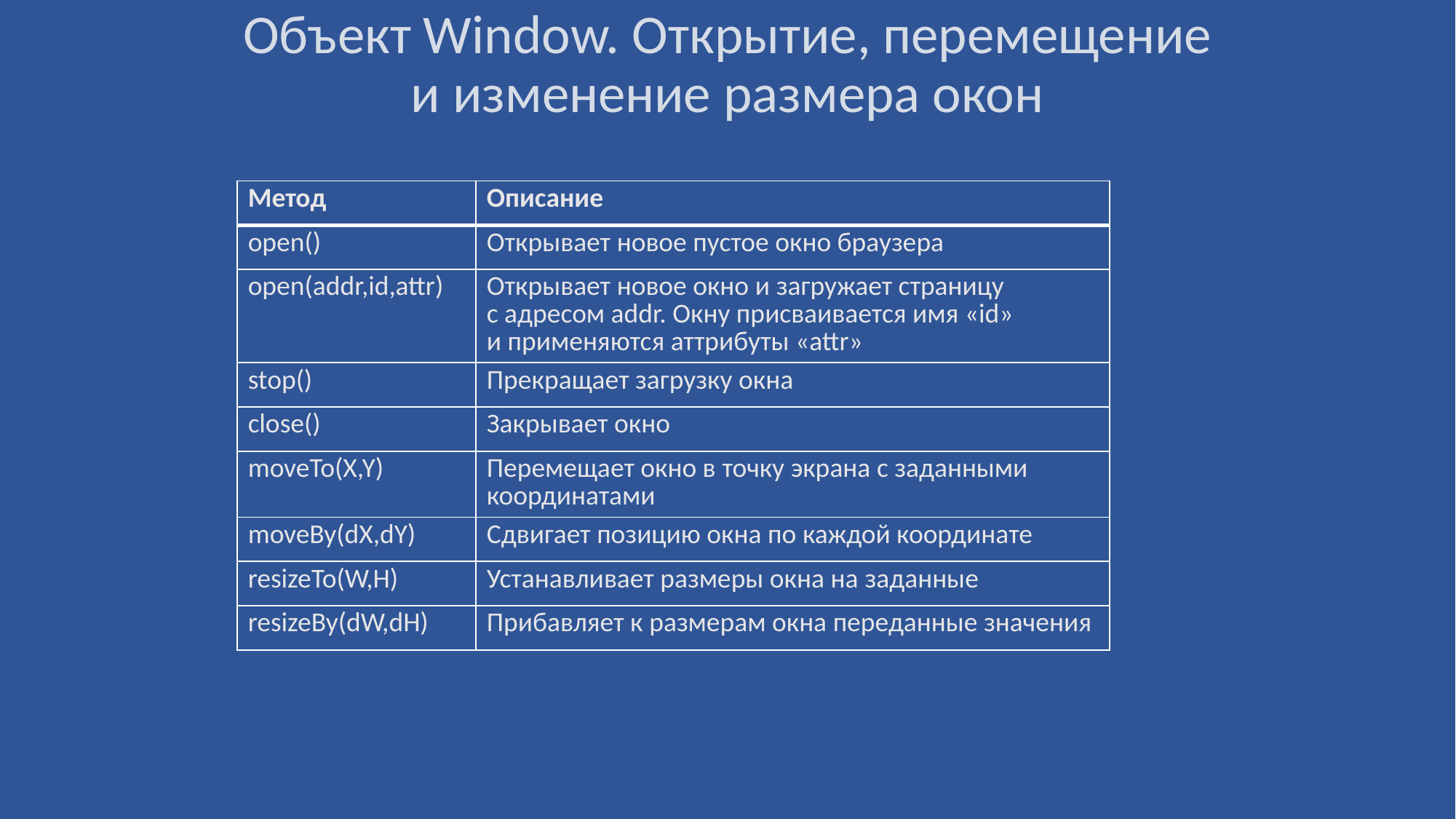

# Объект Window. Открытие, перемещение и изменение размера окон
| Метод | Описание |
| --- | --- |
| open() | Открывает новое пустое окно браузера |
| open(addr,id,attr) | Открывает новое окно и загружает страницу с адресом addr. Окну присваивается имя «id» и применяются аттрибуты «attr» |
| stop() | Прекращает загрузку окна |
| close() | Закрывает окно |
| moveTo(X,Y) | Перемещает окно в точку экрана с заданными координатами |
| moveBy(dX,dY) | Сдвигает позицию окна по каждой координате |
| resizeTo(W,H) | Устанавливает размеры окна на заданные |
| resizeBy(dW,dH) | Прибавляет к размерам окна переданные значения |